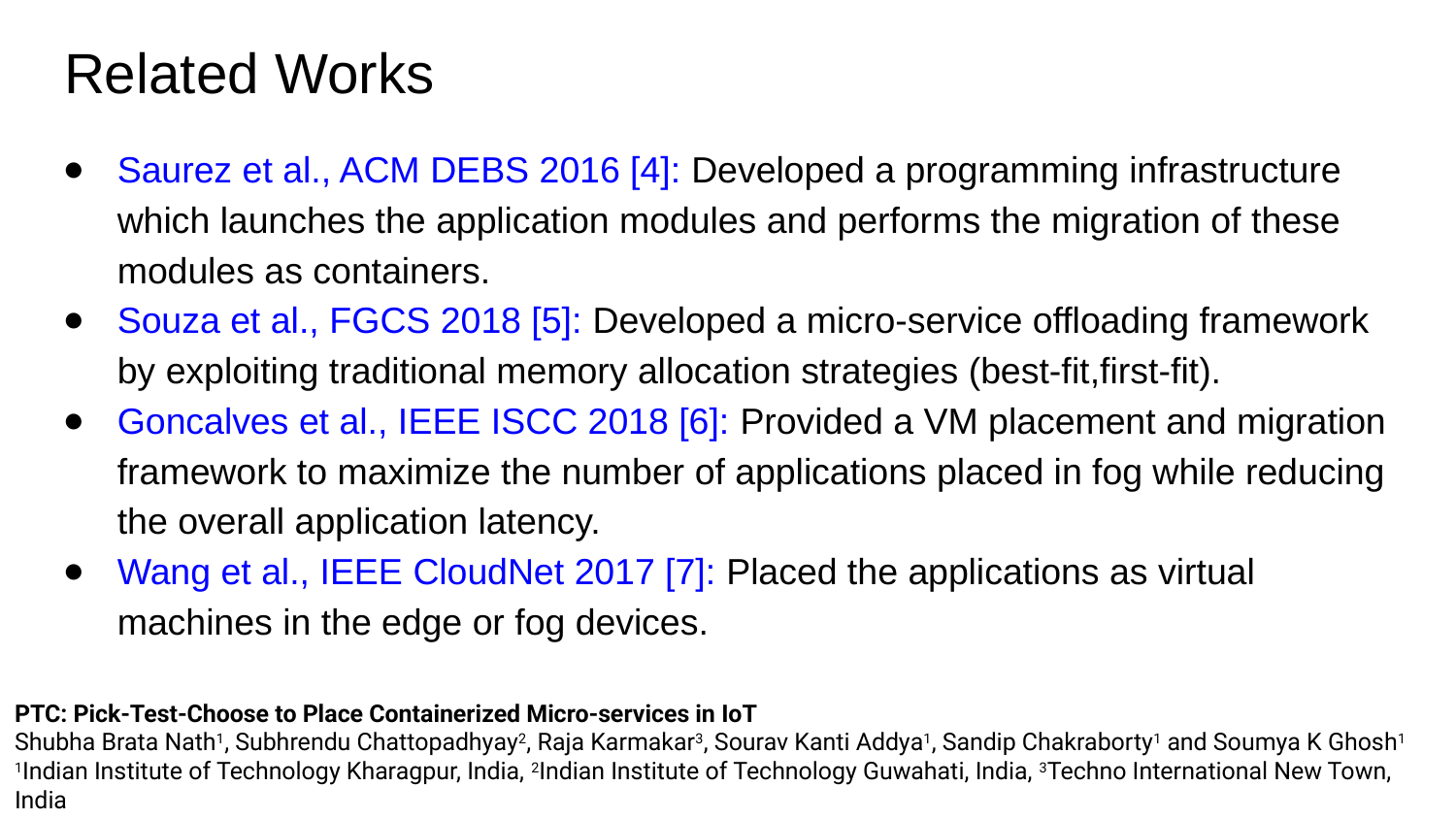

# Related Works
Saurez et al., ACM DEBS 2016 [4]: Developed a programming infrastructure which launches the application modules and performs the migration of these modules as containers.
Souza et al., FGCS 2018 [5]: Developed a micro-service offloading framework by exploiting traditional memory allocation strategies (best-fit,first-fit).
Goncalves et al., IEEE ISCC 2018 [6]: Provided a VM placement and migration framework to maximize the number of applications placed in fog while reducing the overall application latency.
Wang et al., IEEE CloudNet 2017 [7]: Placed the applications as virtual machines in the edge or fog devices.
PTC: Pick-Test-Choose to Place Containerized Micro-services in IoT
Shubha Brata Nath1, Subhrendu Chattopadhyay2, Raja Karmakar3, Sourav Kanti Addya1, Sandip Chakraborty1 and Soumya K Ghosh1
1Indian Institute of Technology Kharagpur, India, 2Indian Institute of Technology Guwahati, India, 3Techno International New Town, India